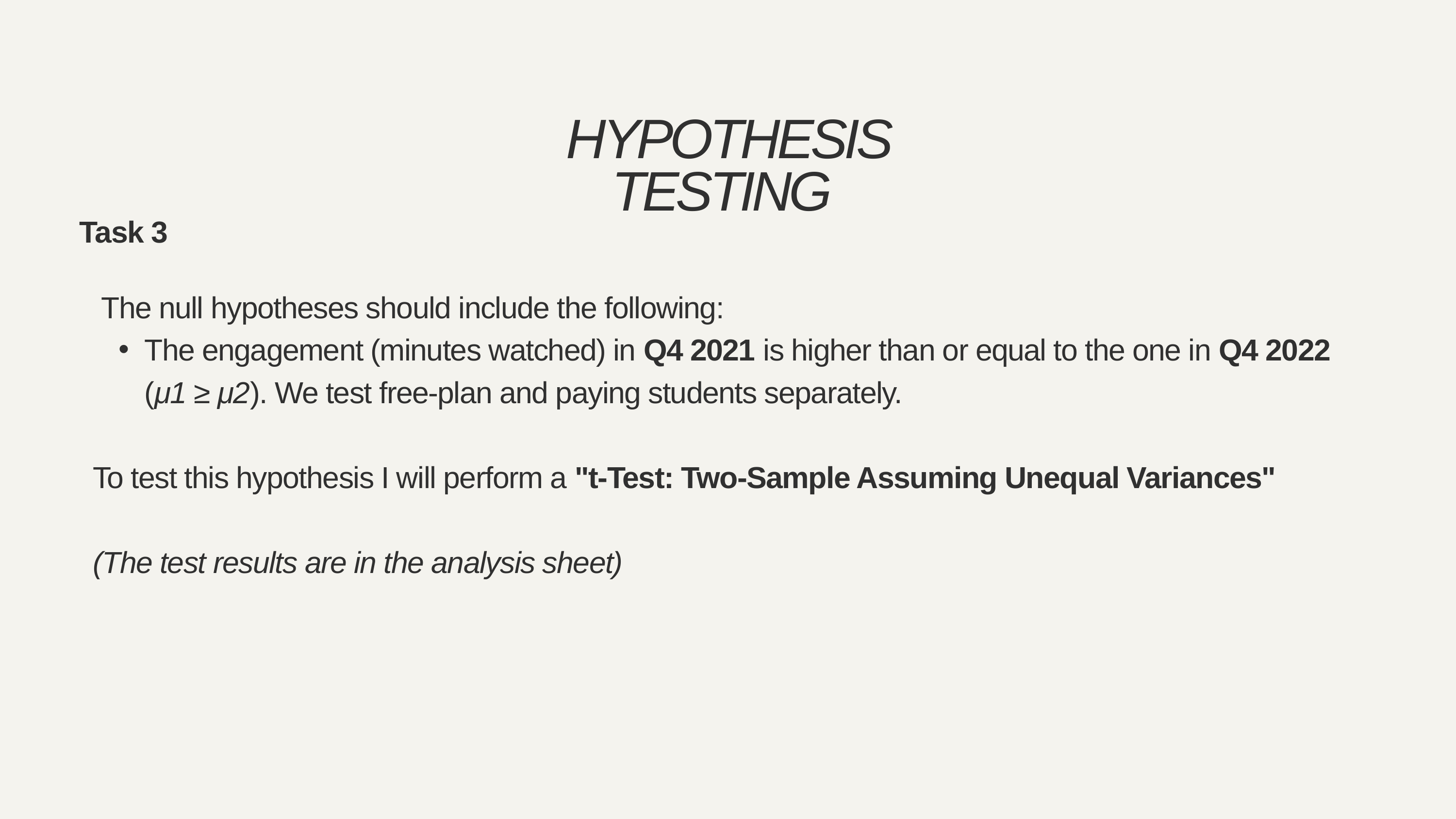

HYPOTHESIS TESTING
Task 3
 The null hypotheses should include the following:
The engagement (minutes watched) in Q4 2021 is higher than or equal to the one in Q4 2022 (μ1 ≥ μ2). We test free-plan and paying students separately.

To test this hypothesis I will perform a "t-Test: Two-Sample Assuming Unequal Variances"

(The test results are in the analysis sheet)